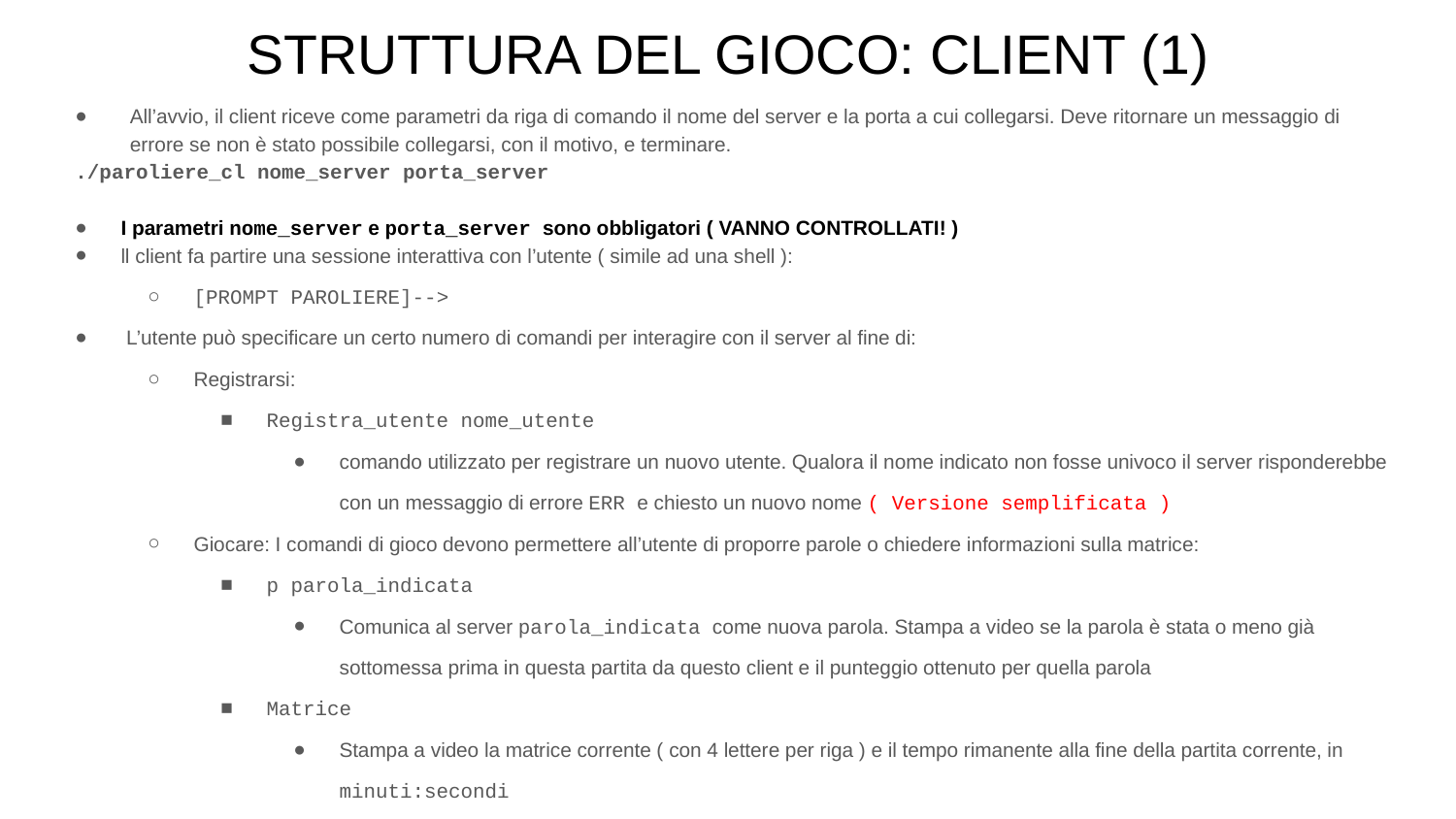

# STRUTTURA DEL GIOCO: CLIENT (1)
All’avvio, il client riceve come parametri da riga di comando il nome del server e la porta a cui collegarsi. Deve ritornare un messaggio di errore se non è stato possibile collegarsi, con il motivo, e terminare.
./paroliere_cl nome_server porta_server

I parametri nome_server e porta_server sono obbligatori ( VANNO CONTROLLATI! )
ll client fa partire una sessione interattiva con l’utente ( simile ad una shell ):
[PROMPT PAROLIERE]-->
 L’utente può specificare un certo numero di comandi per interagire con il server al fine di:
Registrarsi:
Registra_utente nome_utente
comando utilizzato per registrare un nuovo utente. Qualora il nome indicato non fosse univoco il server risponderebbe con un messaggio di errore ERR e chiesto un nuovo nome ( Versione semplificata )
Giocare: I comandi di gioco devono permettere all’utente di proporre parole o chiedere informazioni sulla matrice:
p parola_indicata
Comunica al server parola_indicata come nuova parola. Stampa a video se la parola è stata o meno già sottomessa prima in questa partita da questo client e il punteggio ottenuto per quella parola
Matrice
Stampa a video la matrice corrente ( con 4 lettere per riga ) e il tempo rimanente alla fine della partita corrente, in minuti:secondi